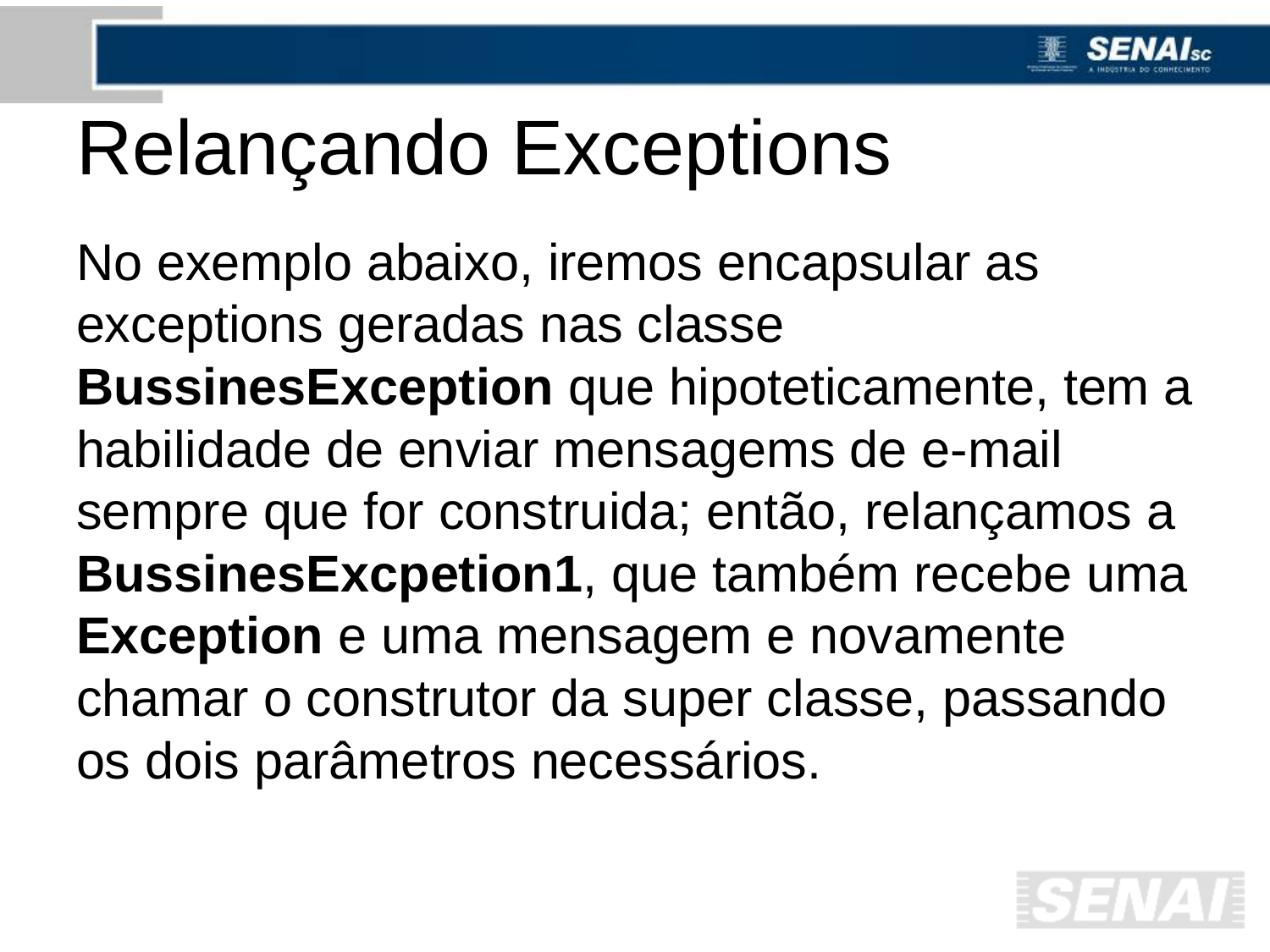

# Relançando Exceptions
No exemplo abaixo, iremos encapsular as exceptions geradas nas classe BussinesException que hipoteticamente, tem a habilidade de enviar mensagems de e-mail sempre que for construida; então, relançamos a BussinesExcpetion1, que também recebe uma Exception e uma mensagem e novamente chamar o construtor da super classe, passando os dois parâmetros necessários.